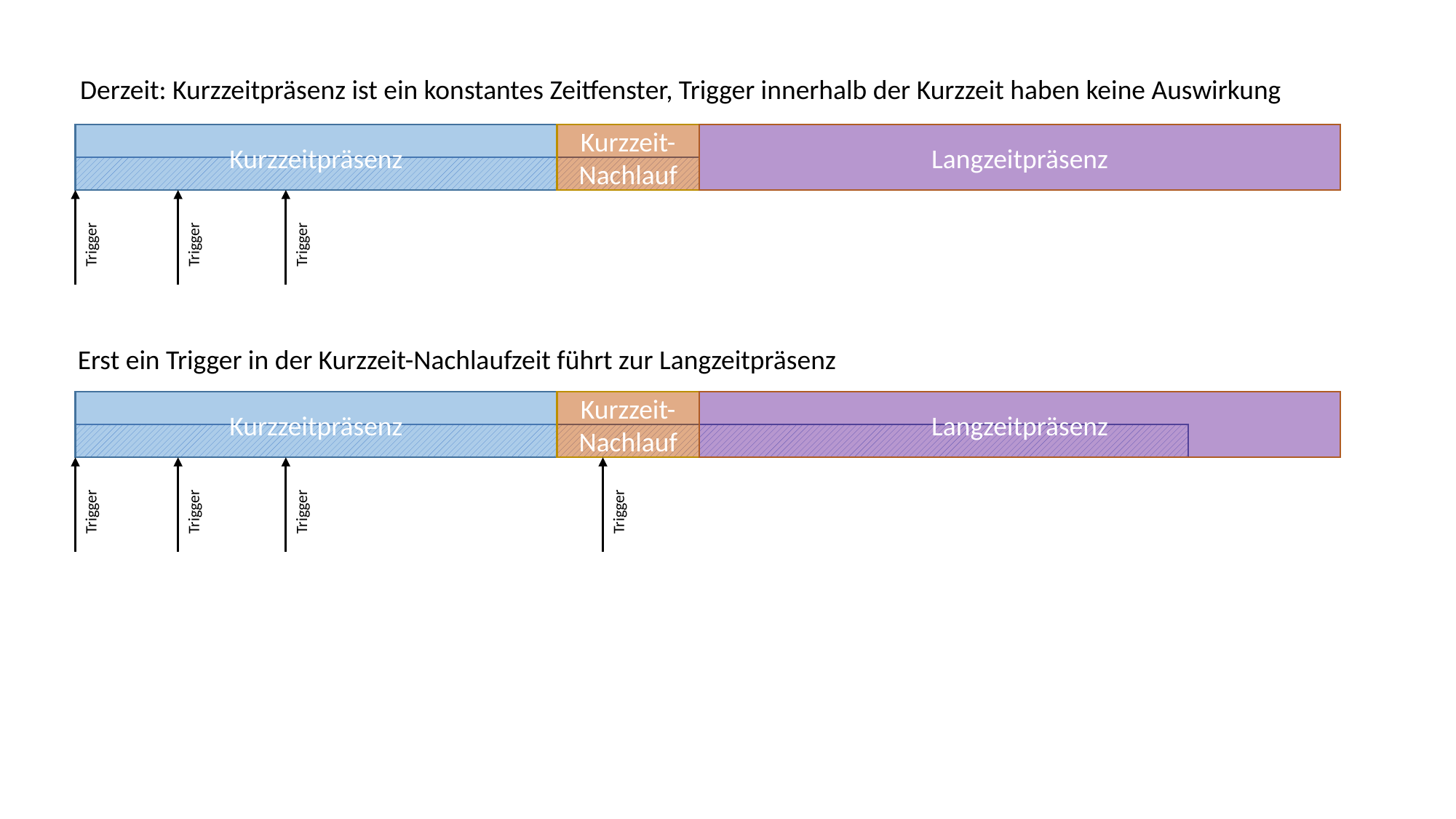

Derzeit: Kurzzeitpräsenz ist ein konstantes Zeitfenster, Trigger innerhalb der Kurzzeit haben keine Auswirkung
Kurzzeitpräsenz
Kurzzeit-Nachlauf
Langzeitpräsenz

Trigger
Trigger
Trigger
Erst ein Trigger in der Kurzzeit-Nachlaufzeit führt zur Langzeitpräsenz
Kurzzeitpräsenz
Kurzzeit-Nachlauf
Langzeitpräsenz

Trigger
Trigger
Trigger
Trigger